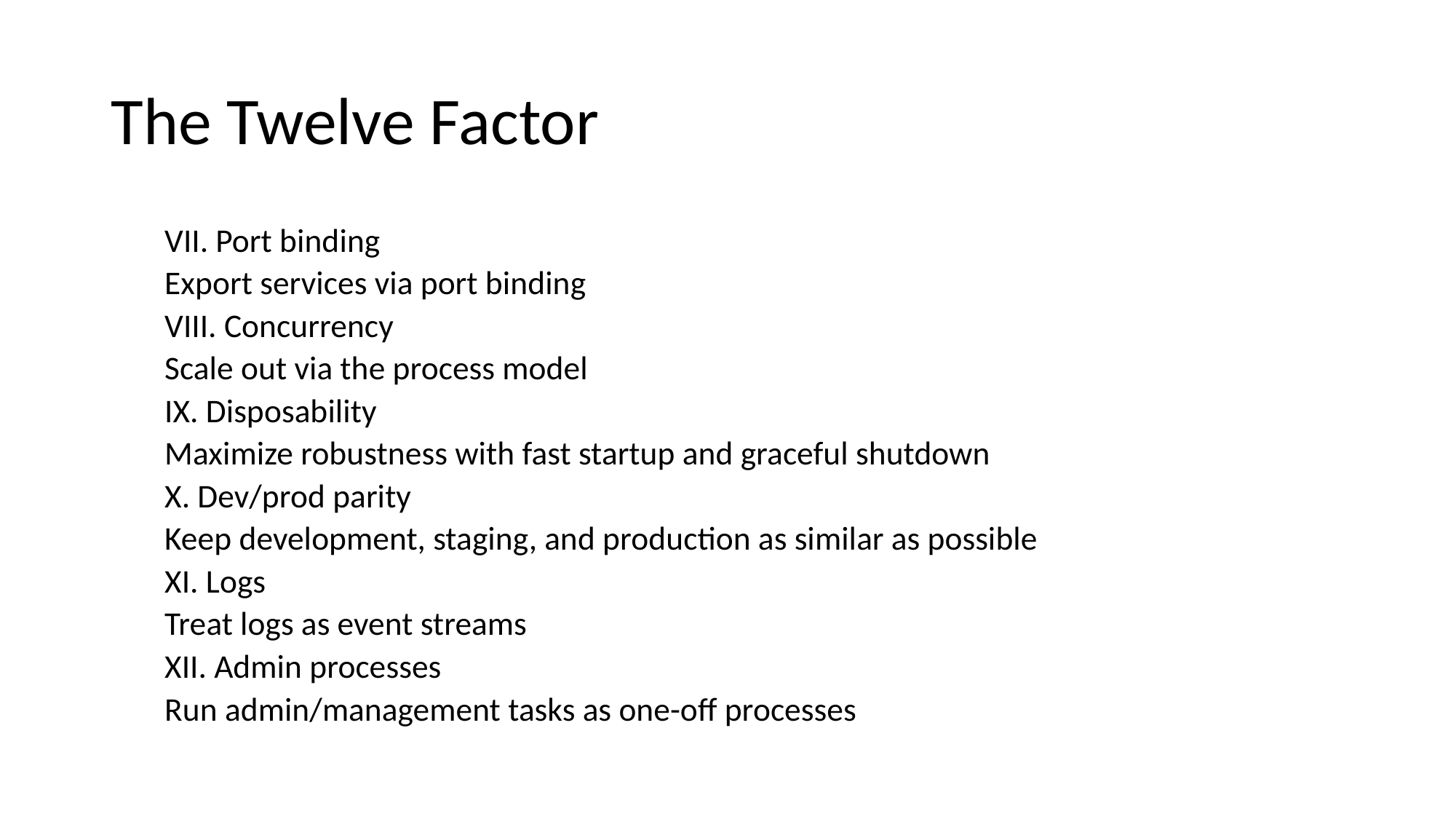

# The Twelve Factor
VII. Port binding
	Export services via port binding
VIII. Concurrency
	Scale out via the process model
IX. Disposability
	Maximize robustness with fast startup and graceful shutdown
X. Dev/prod parity
	Keep development, staging, and production as similar as possible
XI. Logs
	Treat logs as event streams
XII. Admin processes
	Run admin/management tasks as one-off processes